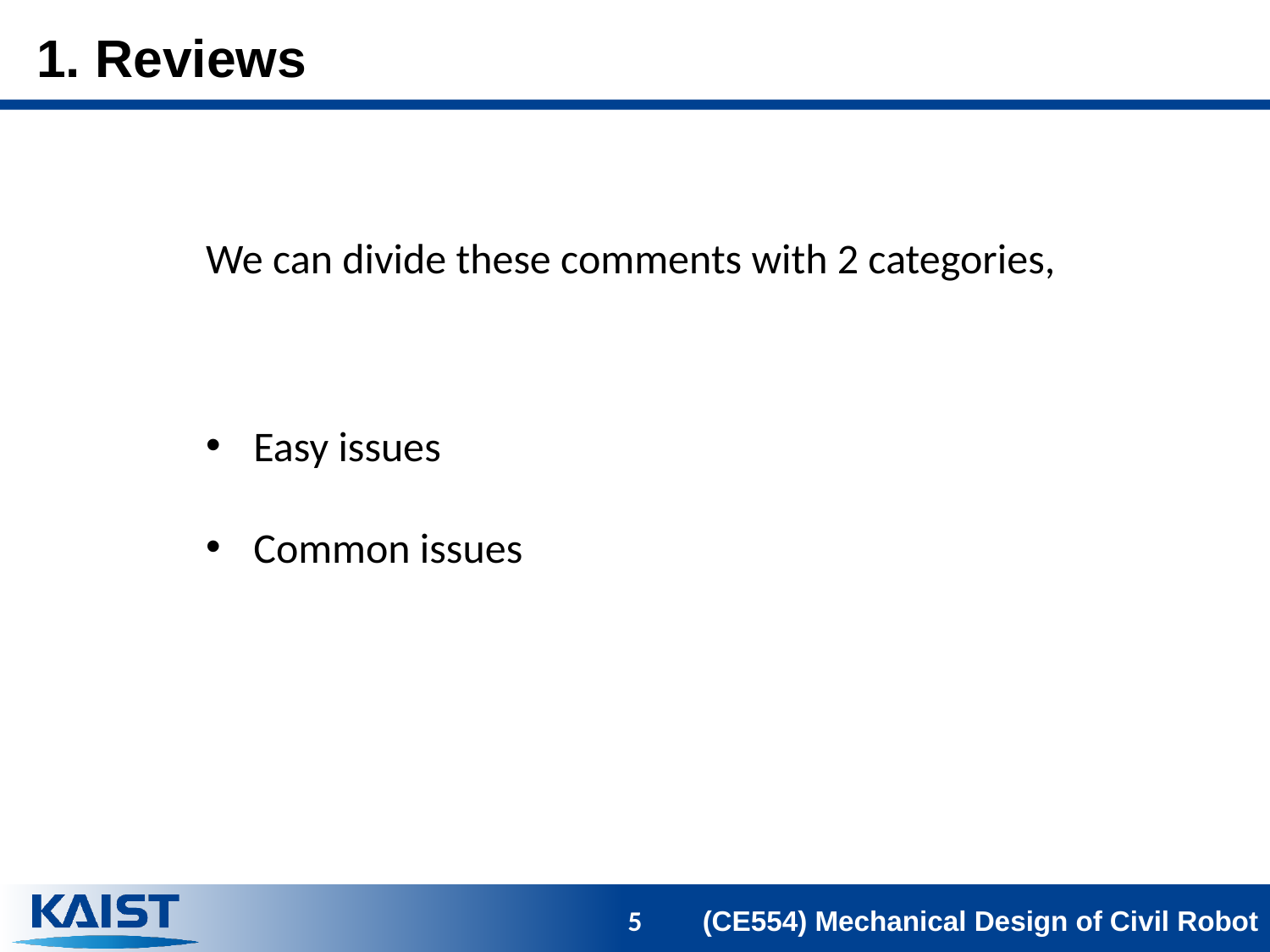

# 1. Reviews
We can divide these comments with 2 categories,
Easy issues
Common issues